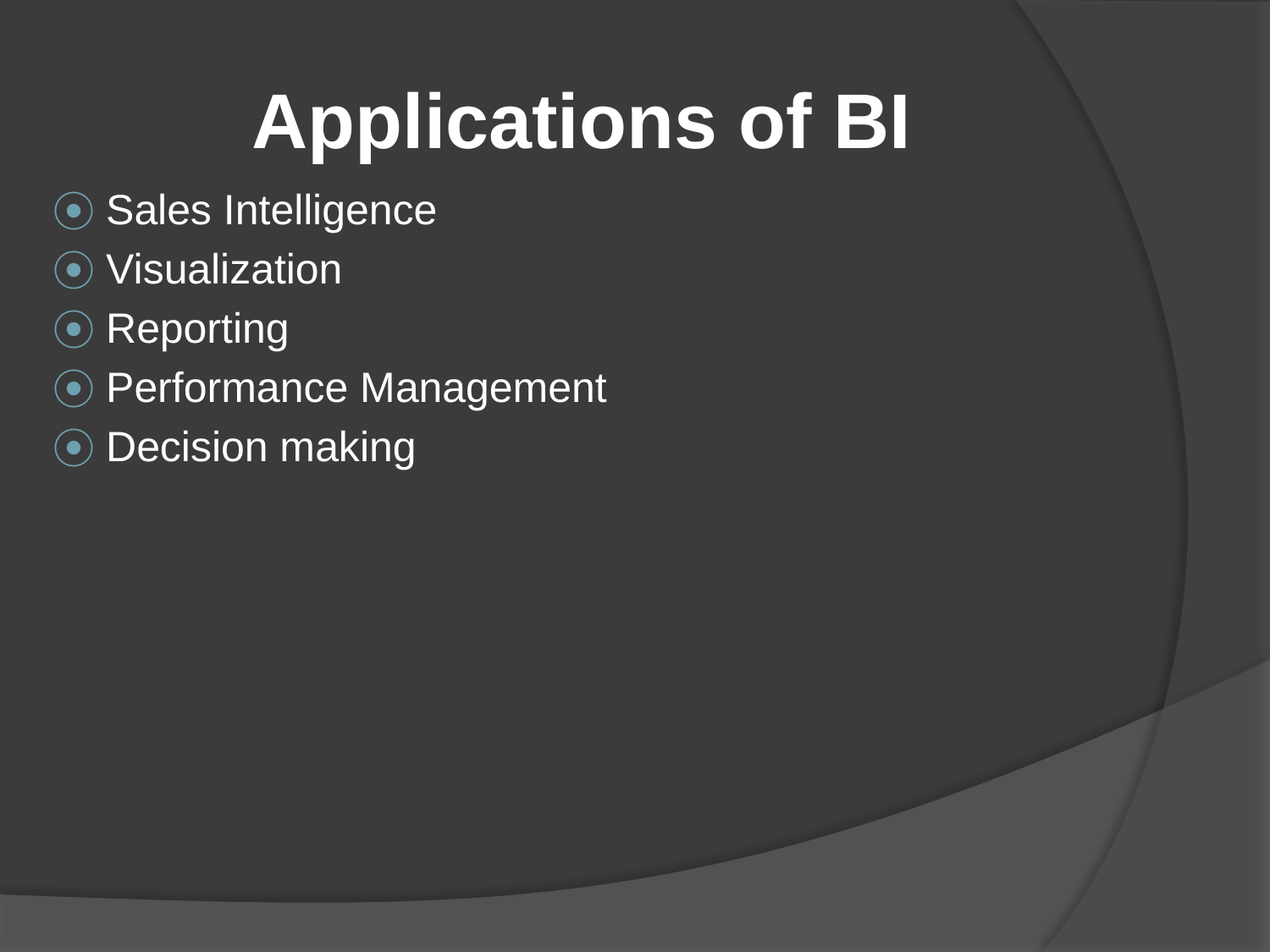

# Applications of BI
Sales Intelligence
Visualization
Reporting
Performance Management
Decision making